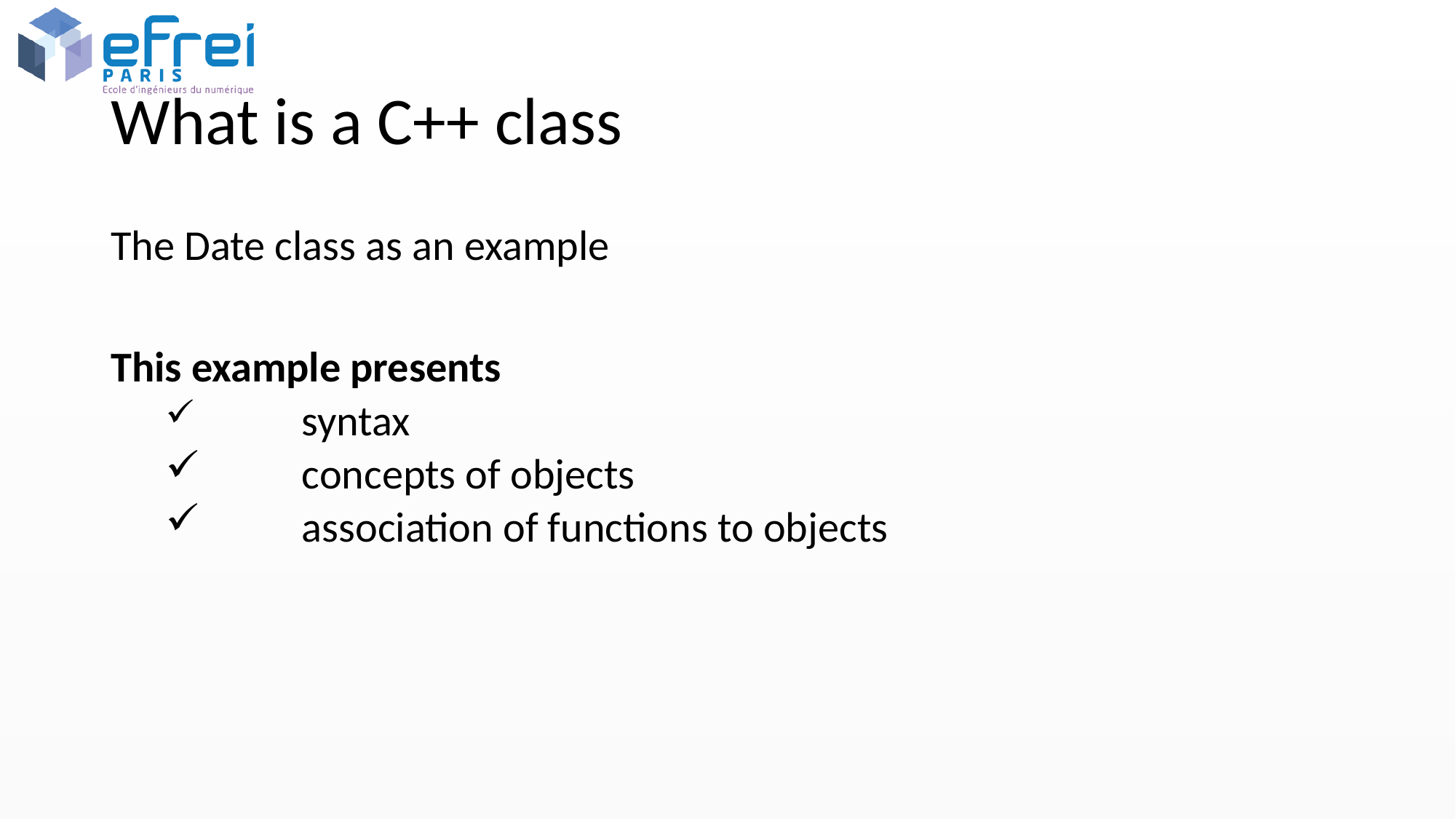

# What is a C++ class
The Date class as an example

This example presents
	syntax
	concepts of objects
	association of functions to objects